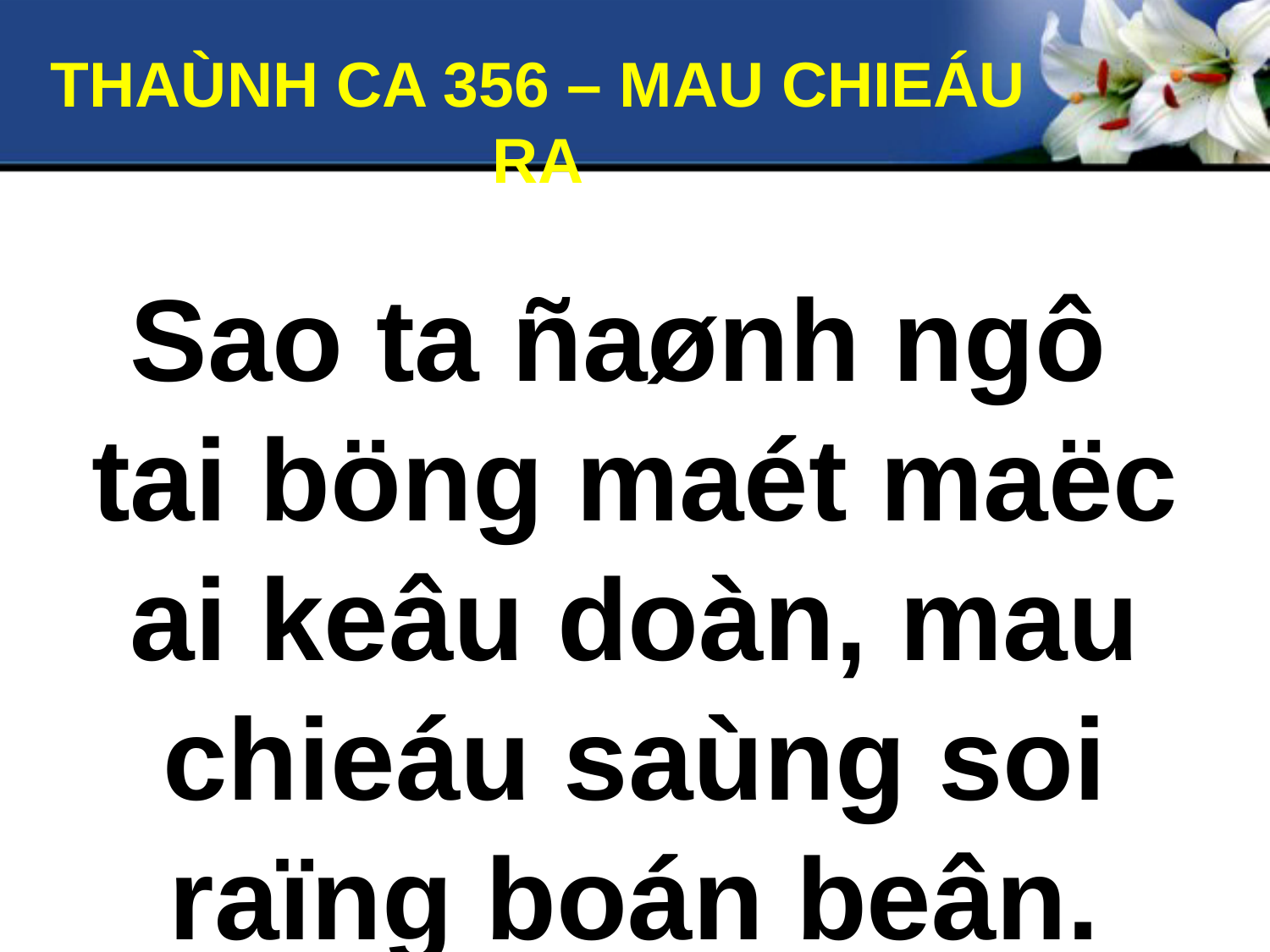

THAÙNH CA 356 – MAU CHIEÁU RA
Sao ta ñaønh ngô
tai böng maét maëc ai keâu doàn, mau chieáu saùng soi raïng boán beân.